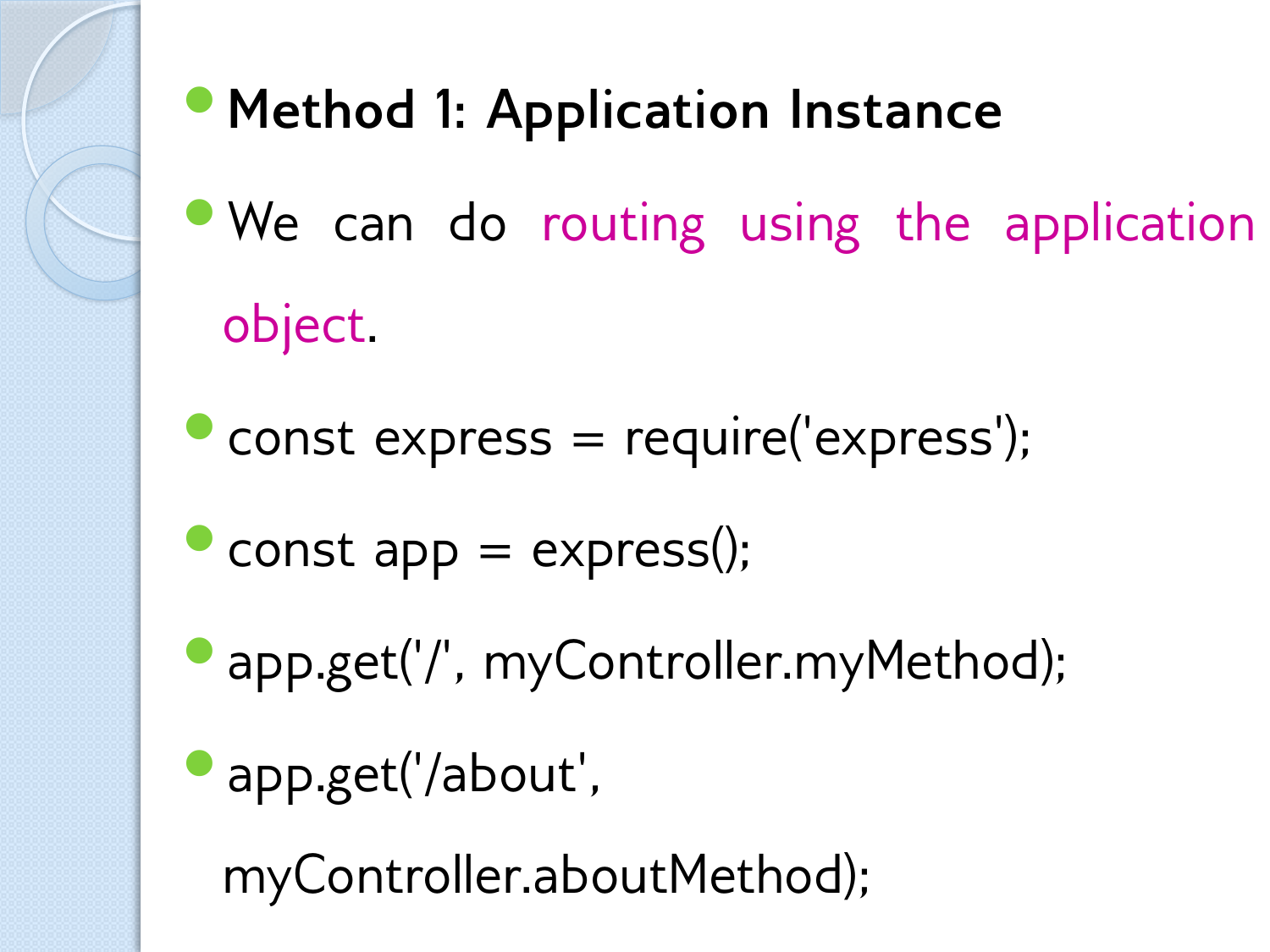

Method 1: Application Instance
We can do routing using the application object.
const express = require('express');
const app = express();
app.get('/', myController.myMethod);
app.get('/about', myController.aboutMethod);